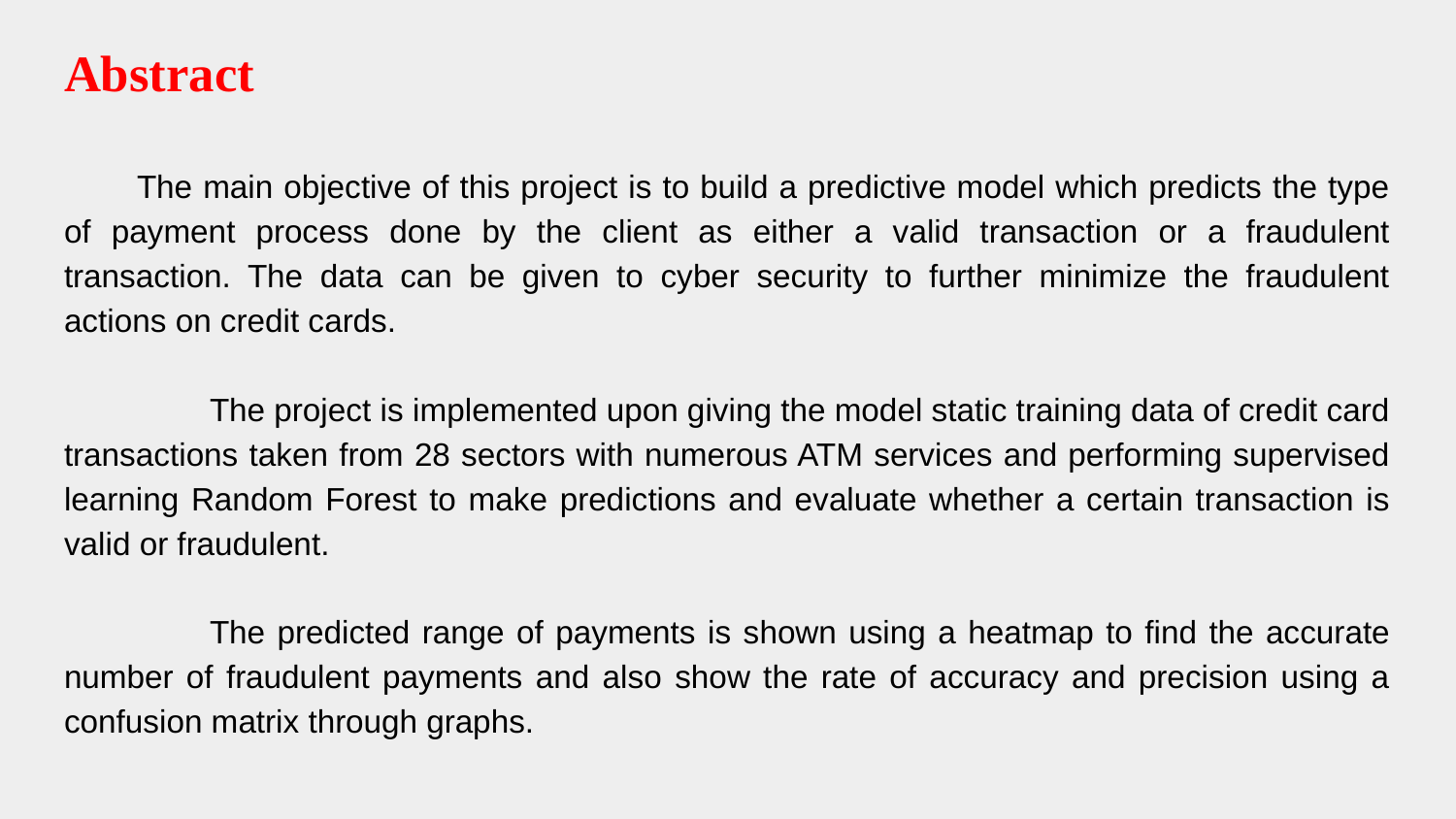

# Abstract
The main objective of this project is to build a predictive model which predicts the type of payment process done by the client as either a valid transaction or a fraudulent transaction. The data can be given to cyber security to further minimize the fraudulent actions on credit cards.

	The project is implemented upon giving the model static training data of credit card transactions taken from 28 sectors with numerous ATM services and performing supervised learning Random Forest to make predictions and evaluate whether a certain transaction is valid or fraudulent.

	The predicted range of payments is shown using a heatmap to find the accurate number of fraudulent payments and also show the rate of accuracy and precision using a confusion matrix through graphs.